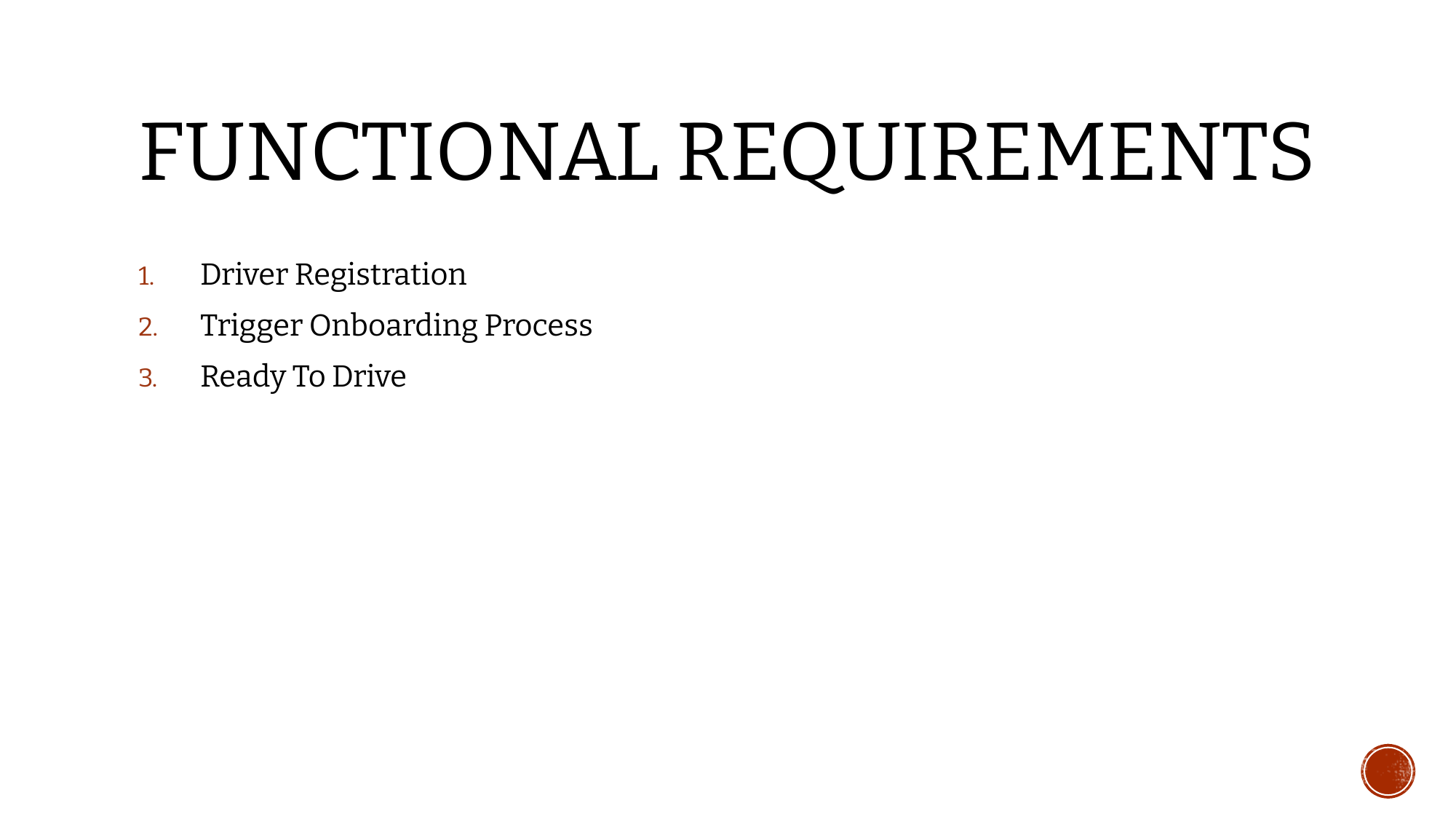

# Functional Requirements
Driver Registration
Trigger Onboarding Process
Ready To Drive